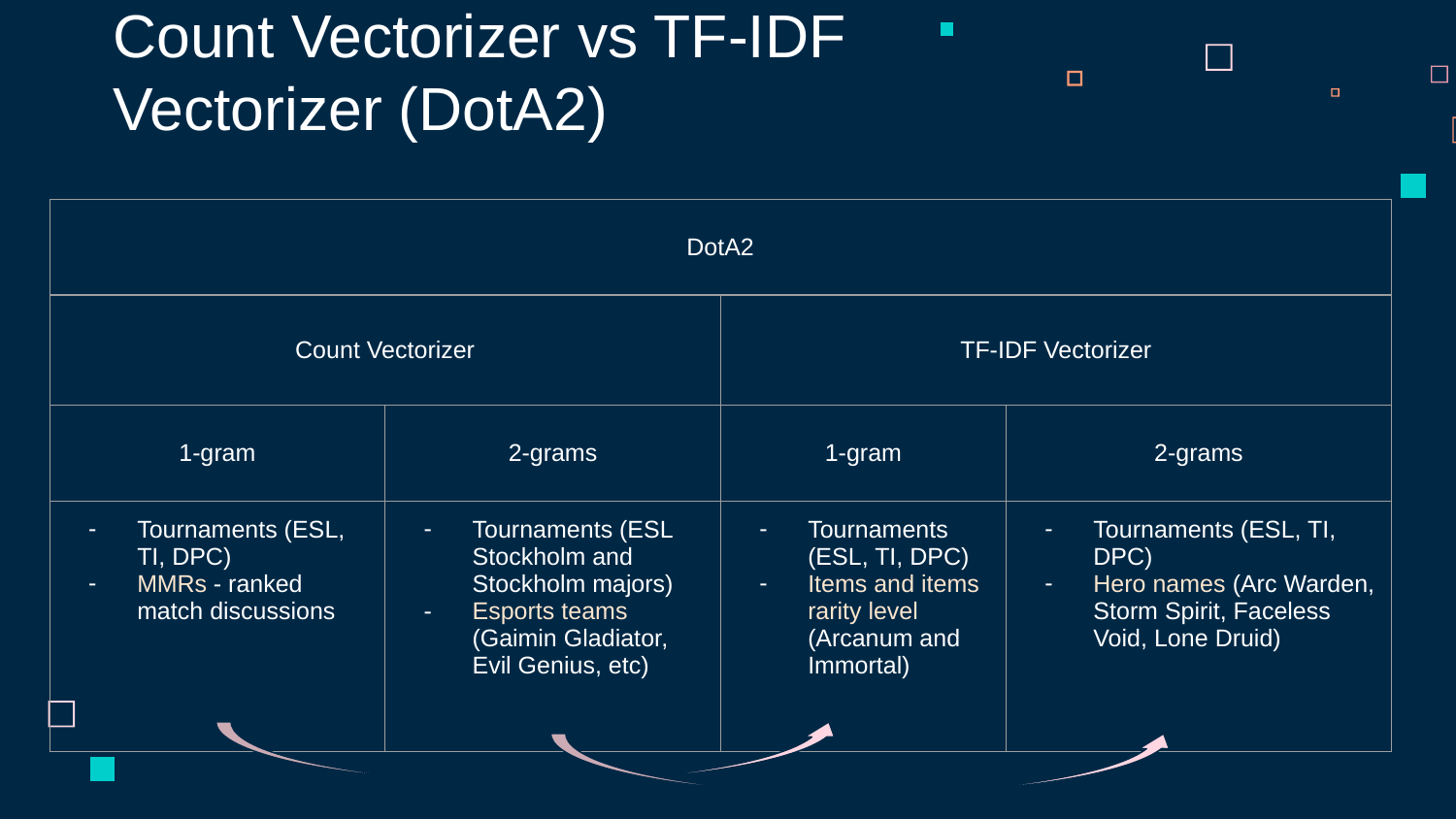

# Count Vectorizer vs TF-IDF Vectorizer (DotA2)
| DotA2 |  |  |  |
| --- | --- | --- | --- |
| Count Vectorizer |  | TF-IDF Vectorizer |  |
| 1-gram | 2-grams | 1-gram | 2-grams |
| Tournaments (ESL, TI, DPC) MMRs - ranked match discussions | Tournaments (ESL Stockholm and Stockholm majors) Esports teams (Gaimin Gladiator, Evil Genius, etc) | Tournaments (ESL, TI, DPC) Items and items rarity level (Arcanum and Immortal) | Tournaments (ESL, TI, DPC) Hero names (Arc Warden, Storm Spirit, Faceless Void, Lone Druid) |